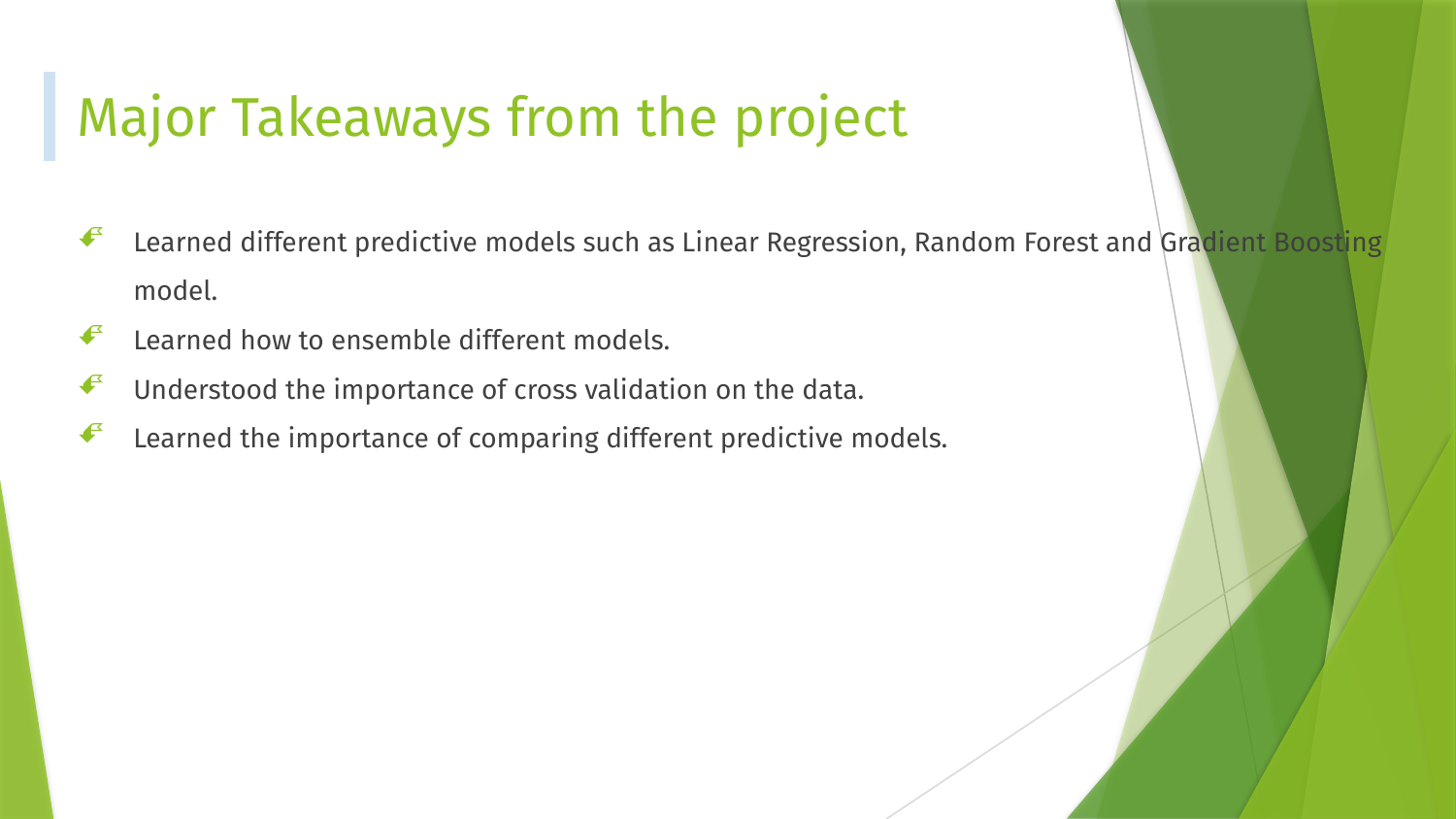

# Major Takeaways from the project
Learned different predictive models such as Linear Regression, Random Forest and Gradient Boosting model.
Learned how to ensemble different models.
Understood the importance of cross validation on the data.
Learned the importance of comparing different predictive models.